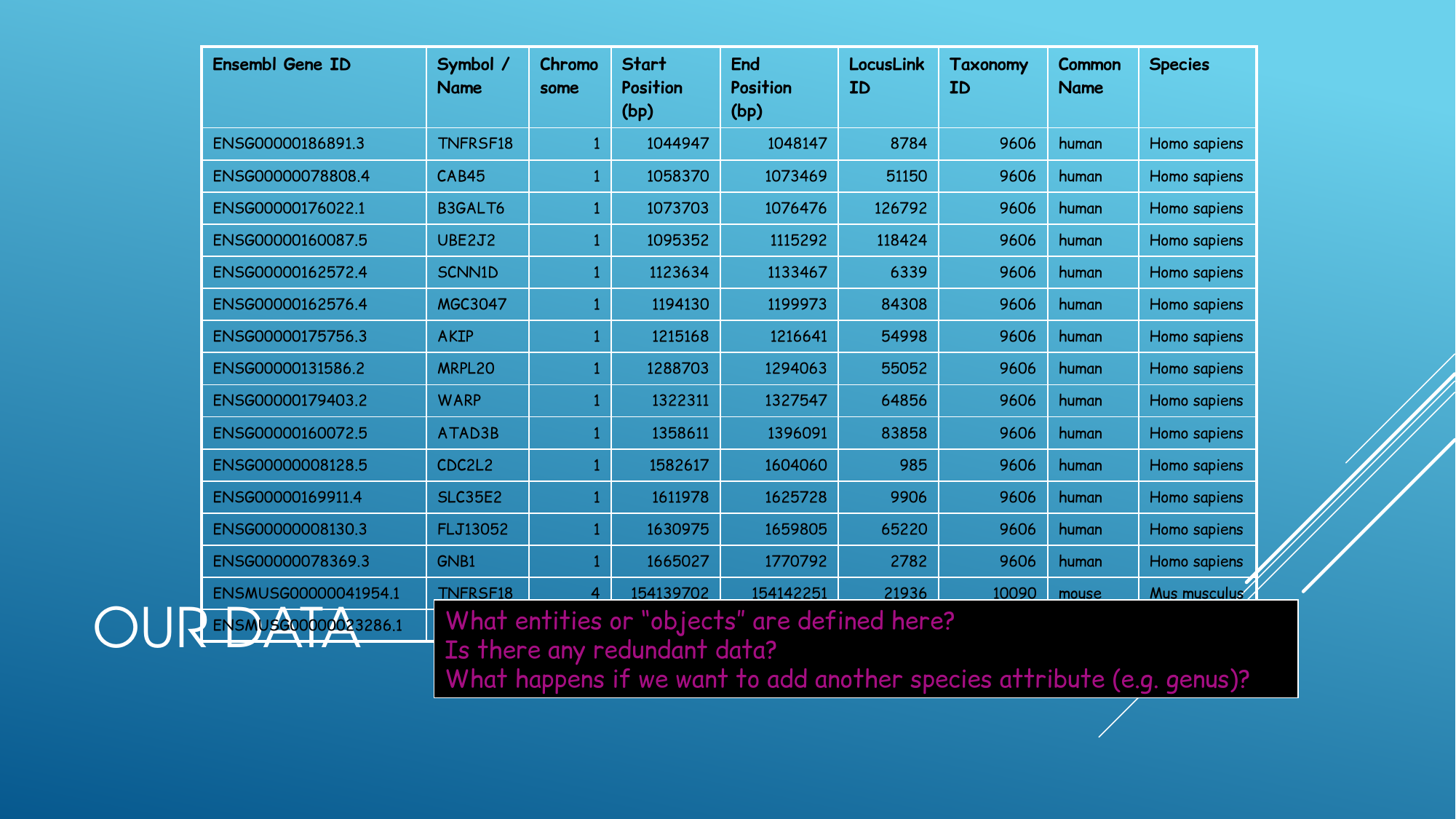

| Ensembl Gene ID | Symbol / Name | Chromosome | Start Position (bp) | End Position (bp) | LocusLink ID | Taxonomy ID | Common Name | Species |
| --- | --- | --- | --- | --- | --- | --- | --- | --- |
| ENSG00000186891.3 | TNFRSF18 | 1 | 1044947 | 1048147 | 8784 | 9606 | human | Homo sapiens |
| ENSG00000078808.4 | CAB45 | 1 | 1058370 | 1073469 | 51150 | 9606 | human | Homo sapiens |
| ENSG00000176022.1 | B3GALT6 | 1 | 1073703 | 1076476 | 126792 | 9606 | human | Homo sapiens |
| ENSG00000160087.5 | UBE2J2 | 1 | 1095352 | 1115292 | 118424 | 9606 | human | Homo sapiens |
| ENSG00000162572.4 | SCNN1D | 1 | 1123634 | 1133467 | 6339 | 9606 | human | Homo sapiens |
| ENSG00000162576.4 | MGC3047 | 1 | 1194130 | 1199973 | 84308 | 9606 | human | Homo sapiens |
| ENSG00000175756.3 | AKIP | 1 | 1215168 | 1216641 | 54998 | 9606 | human | Homo sapiens |
| ENSG00000131586.2 | MRPL20 | 1 | 1288703 | 1294063 | 55052 | 9606 | human | Homo sapiens |
| ENSG00000179403.2 | WARP | 1 | 1322311 | 1327547 | 64856 | 9606 | human | Homo sapiens |
| ENSG00000160072.5 | ATAD3B | 1 | 1358611 | 1396091 | 83858 | 9606 | human | Homo sapiens |
| ENSG00000008128.5 | CDC2L2 | 1 | 1582617 | 1604060 | 985 | 9606 | human | Homo sapiens |
| ENSG00000169911.4 | SLC35E2 | 1 | 1611978 | 1625728 | 9906 | 9606 | human | Homo sapiens |
| ENSG00000008130.3 | FLJ13052 | 1 | 1630975 | 1659805 | 65220 | 9606 | human | Homo sapiens |
| ENSG00000078369.3 | GNB1 | 1 | 1665027 | 1770792 | 2782 | 9606 | human | Homo sapiens |
| ENSMUSG00000041954.1 | TNFRSF18 | 4 | 154139702 | 154142251 | 21936 | 10090 | mouse | Mus musculus |
| ENSMUSG00000023286.1 | UBE2J2 | 4 | 154057210 | 1540722964 | 140499 | 10090 | mouse | Mus musculus |
# Our data
What entities or “objects” are defined here?
Is there any redundant data?
What happens if we want to add another species attribute (e.g. genus)?